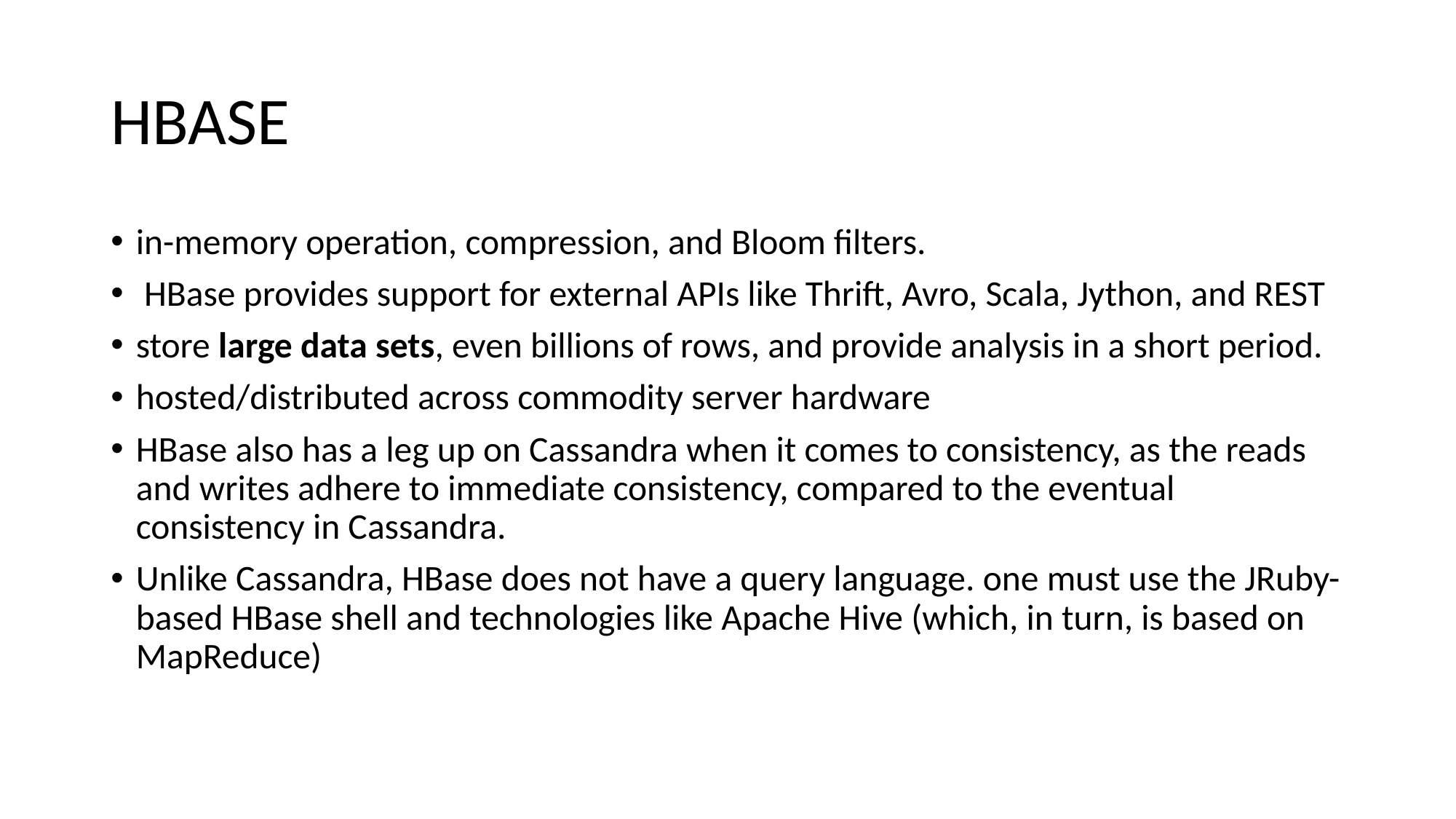

# HBASE
in-memory operation, compression, and Bloom filters.
 HBase provides support for external APIs like Thrift, Avro, Scala, Jython, and REST
store large data sets, even billions of rows, and provide analysis in a short period.
hosted/distributed across commodity server hardware
HBase also has a leg up on Cassandra when it comes to consistency, as the reads and writes adhere to immediate consistency, compared to the eventual consistency in Cassandra.
Unlike Cassandra, HBase does not have a query language. one must use the JRuby-based HBase shell and technologies like Apache Hive (which, in turn, is based on MapReduce)